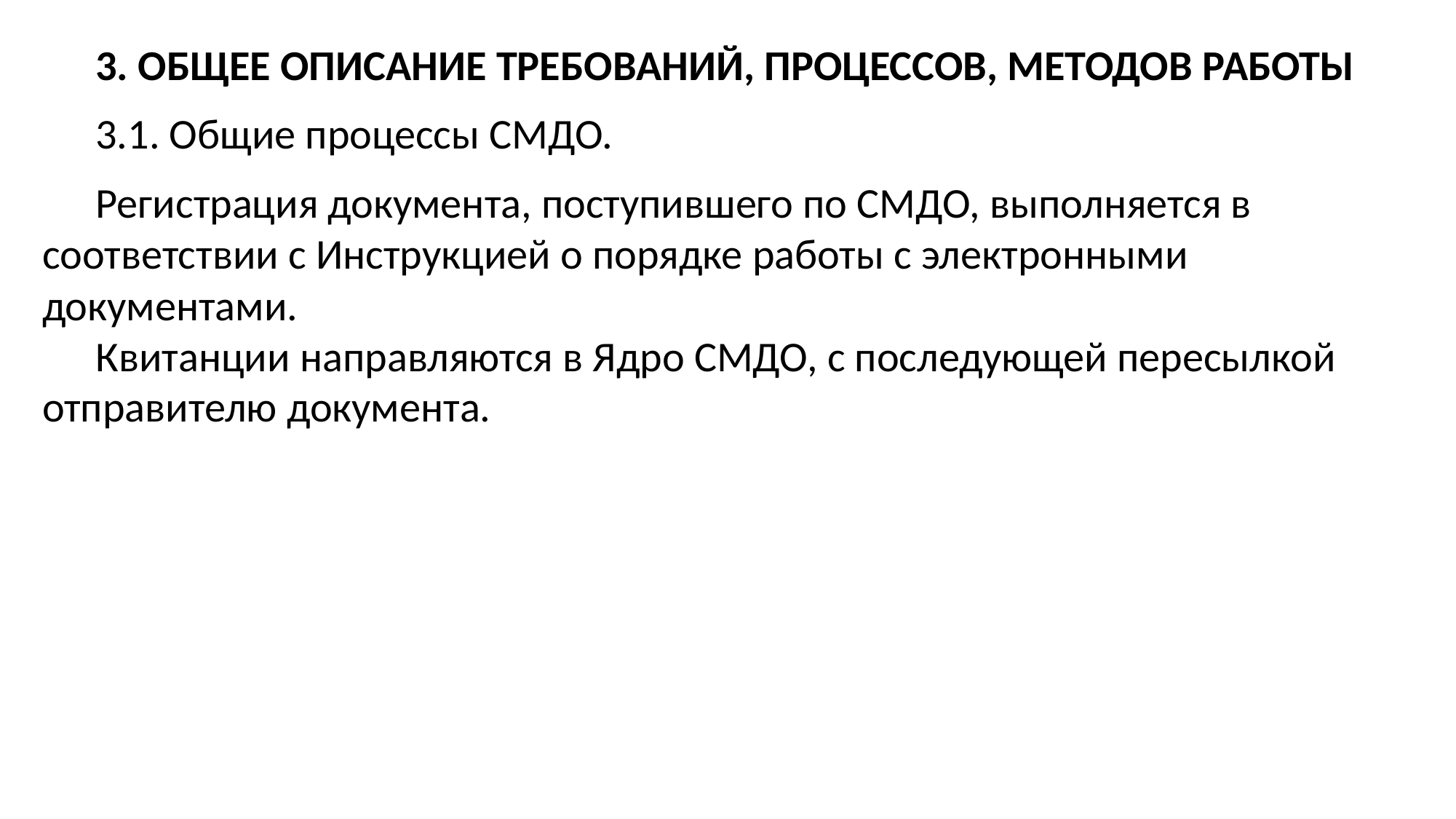

3. ОБЩЕЕ ОПИСАНИЕ ТРЕБОВАНИЙ, ПРОЦЕССОВ, МЕТОДОВ РАБОТЫ
3.1. Общие процессы СМДО.
Регистрация документа, поступившего по СМДО, выполняется в соответствии с Инструкцией о порядке работы с электронными документами.
Квитанции направляются в Ядро СМДО, с последующей пересылкой отправителю документа.